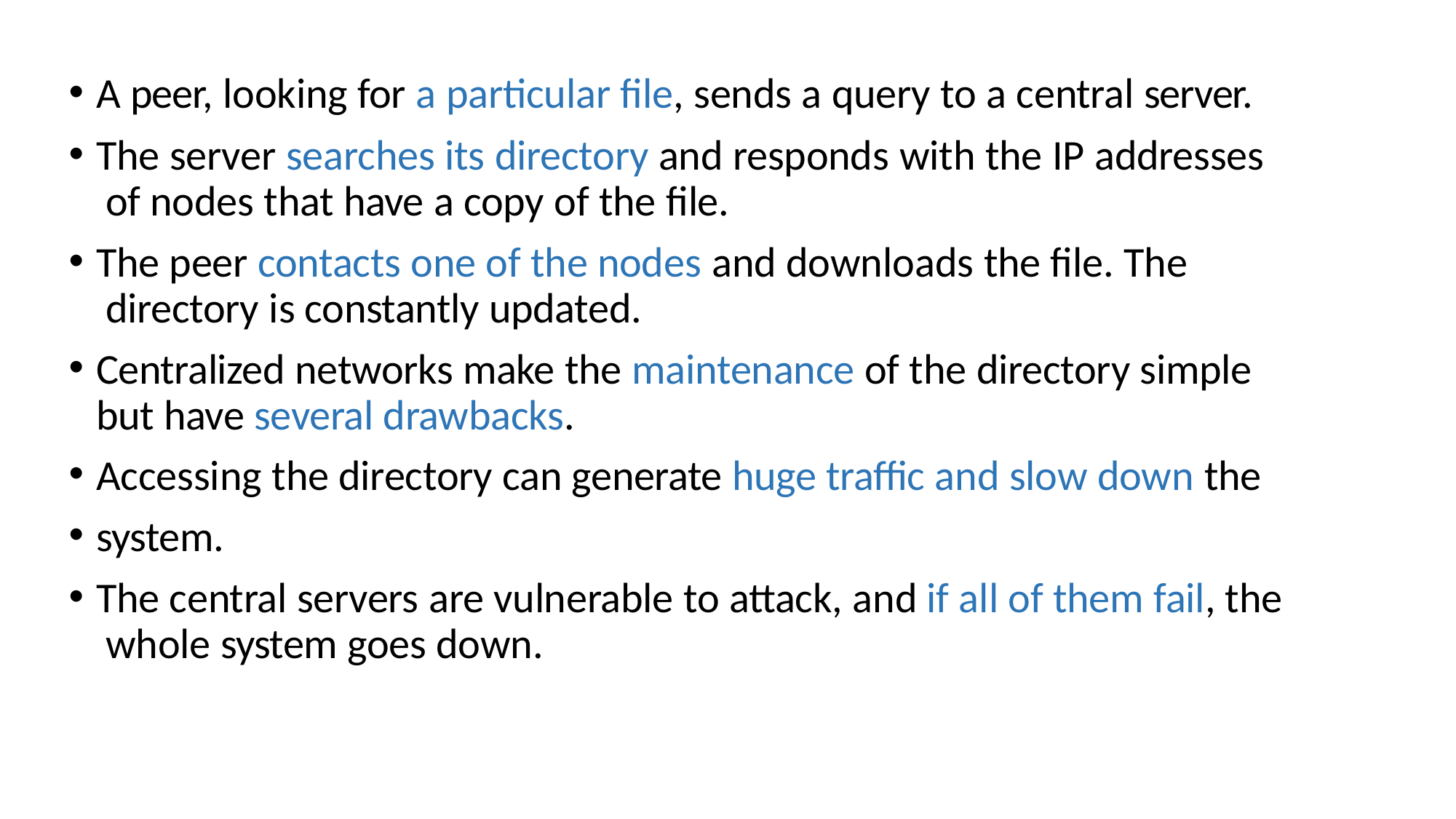

A peer, looking for a particular file, sends a query to a central server.
The server searches its directory and responds with the IP addresses  of nodes that have a copy of the file.
The peer contacts one of the nodes and downloads the file. The  directory is constantly updated.
Centralized networks make the maintenance of the directory simple  but have several drawbacks.
Accessing the directory can generate huge traffic and slow down the
system.
The central servers are vulnerable to attack, and if all of them fail, the  whole system goes down.